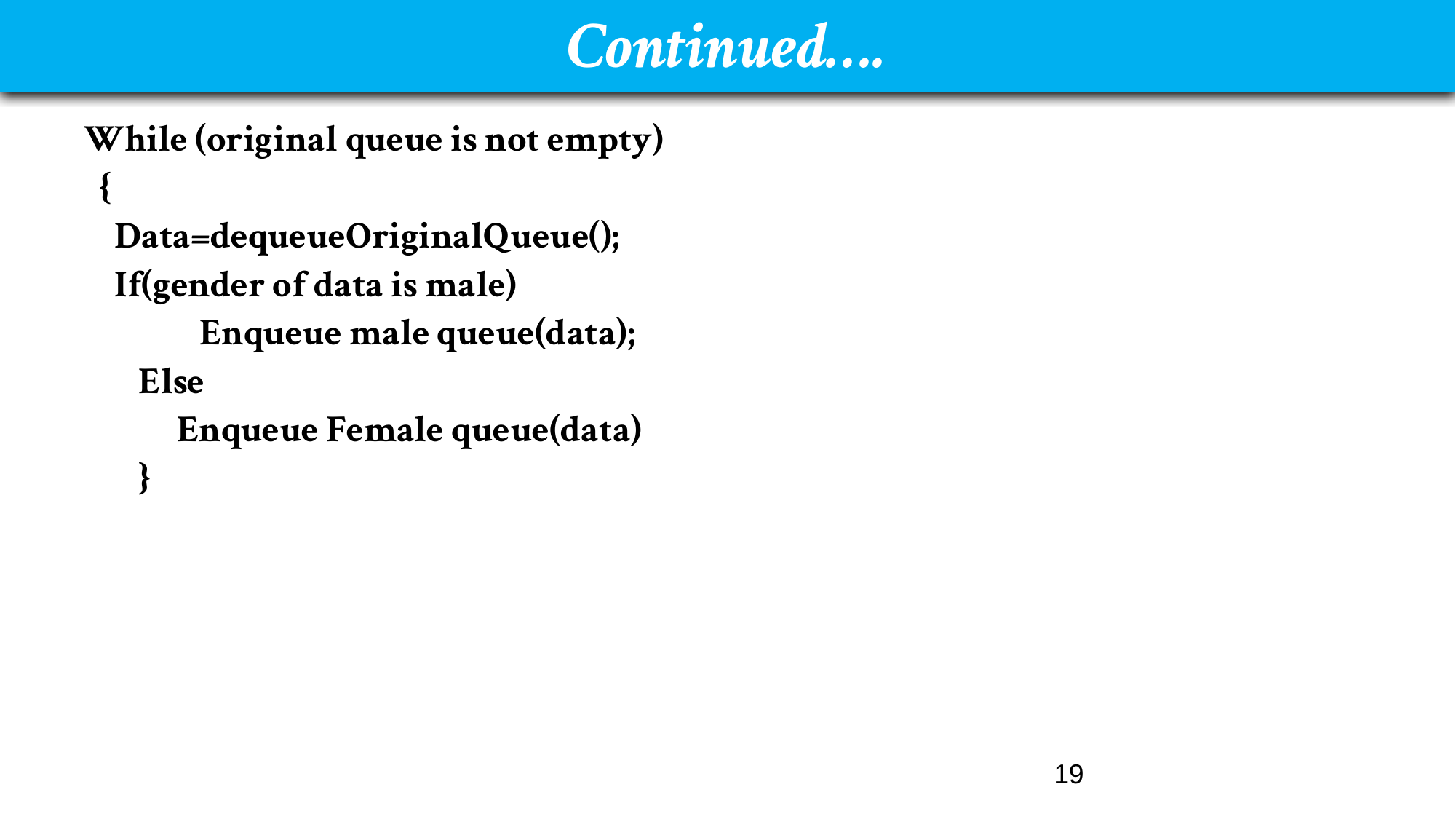

# Continued….
While (original queue is not empty)
  {
    Data=dequeueOriginalQueue();
    If(gender of data is male)
        Enqueue male queue(data);
Else
     Enqueue Female queue(data)
}
19